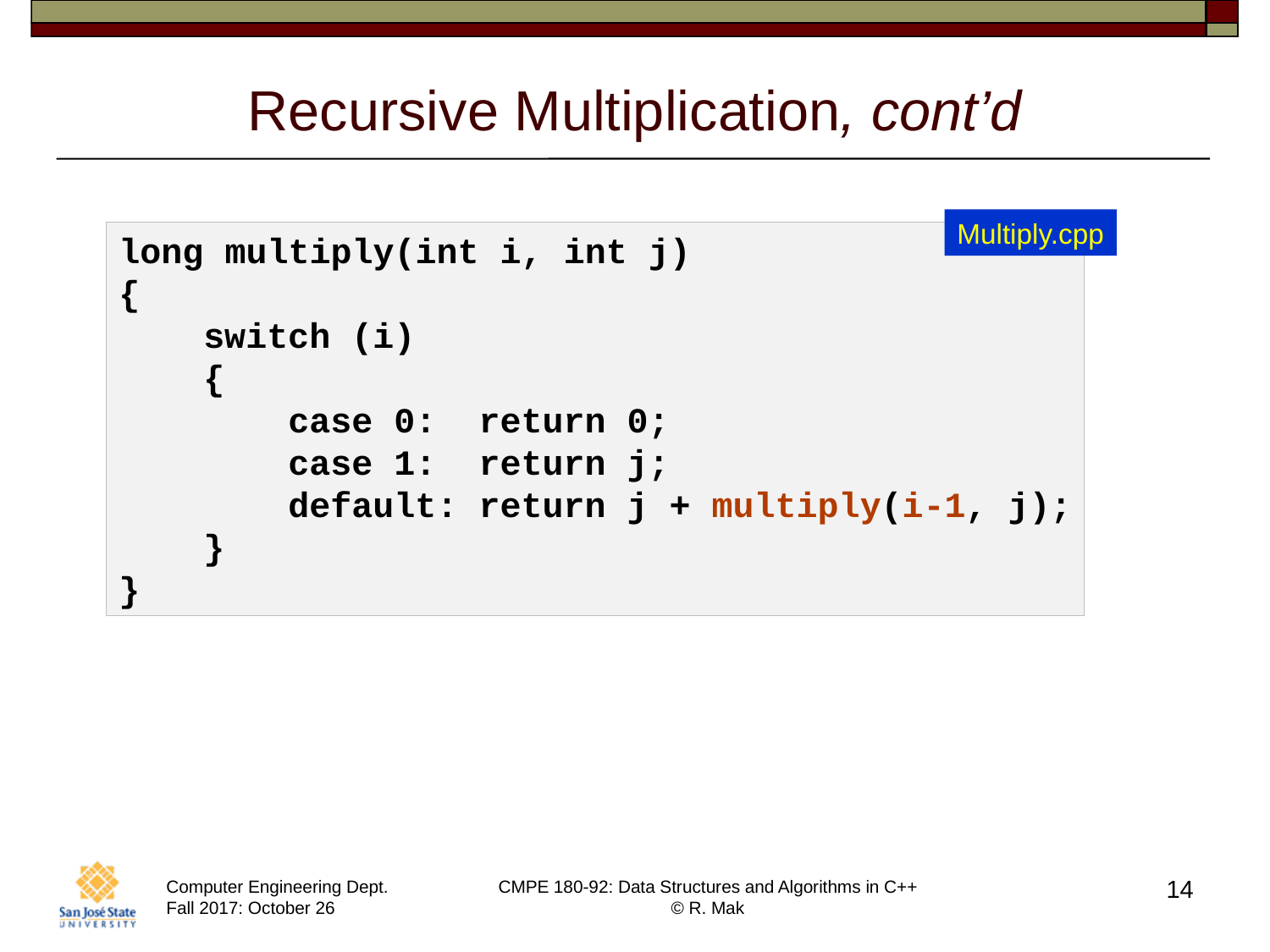

# Recursive Multiplication, cont’d
Multiply.cpp
long multiply(int i, int j)
{
    switch (i)
    {
        case 0:  return 0;
        case 1:  return j;
        default: return j + multiply(i-1, j);
    }
}
14